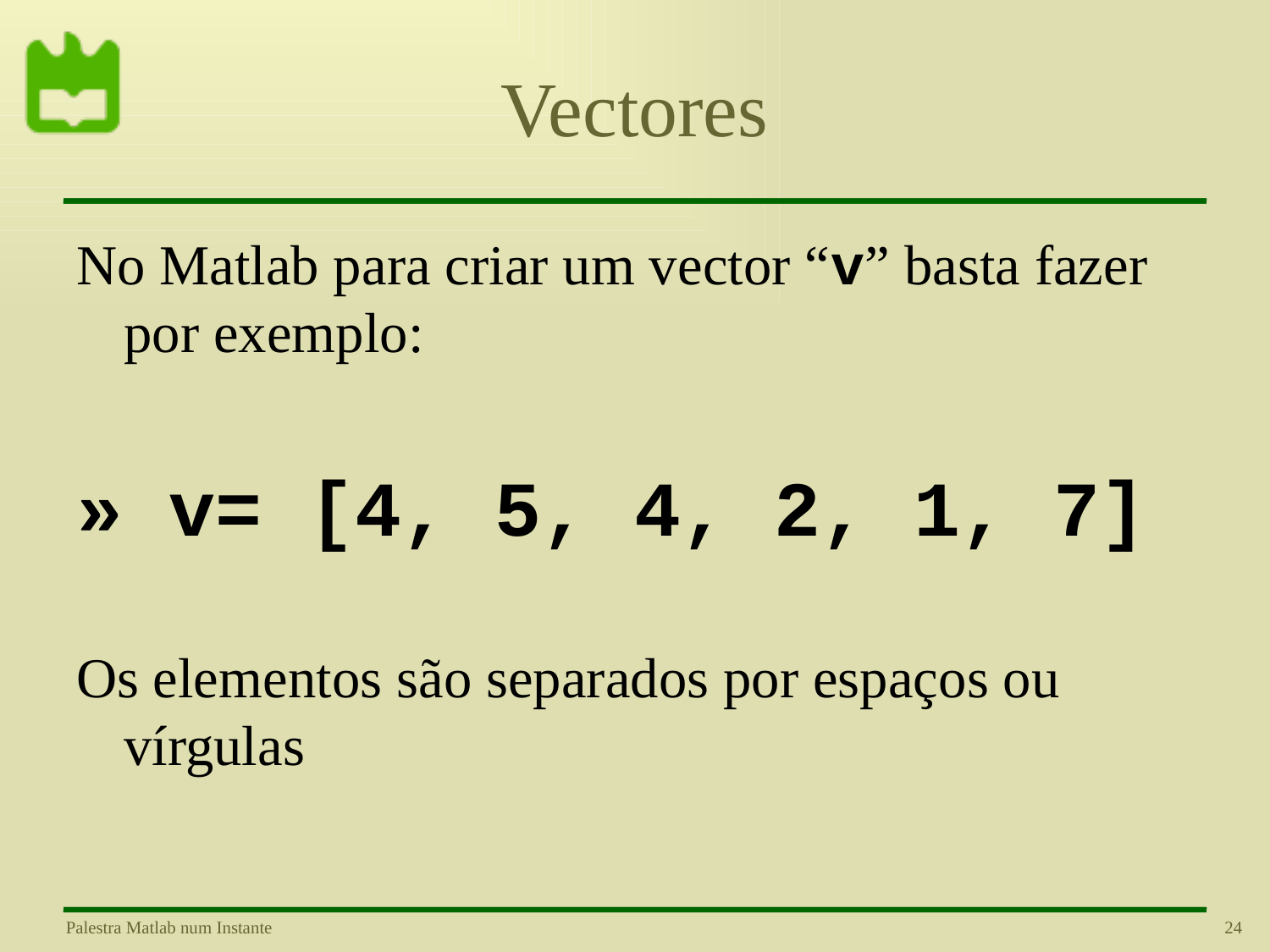

# Vectores
No Matlab para criar um vector “v” basta fazer por exemplo:

» v= [4, 5, 4, 2, 1, 7]

Os elementos são separados por espaços ou vírgulas